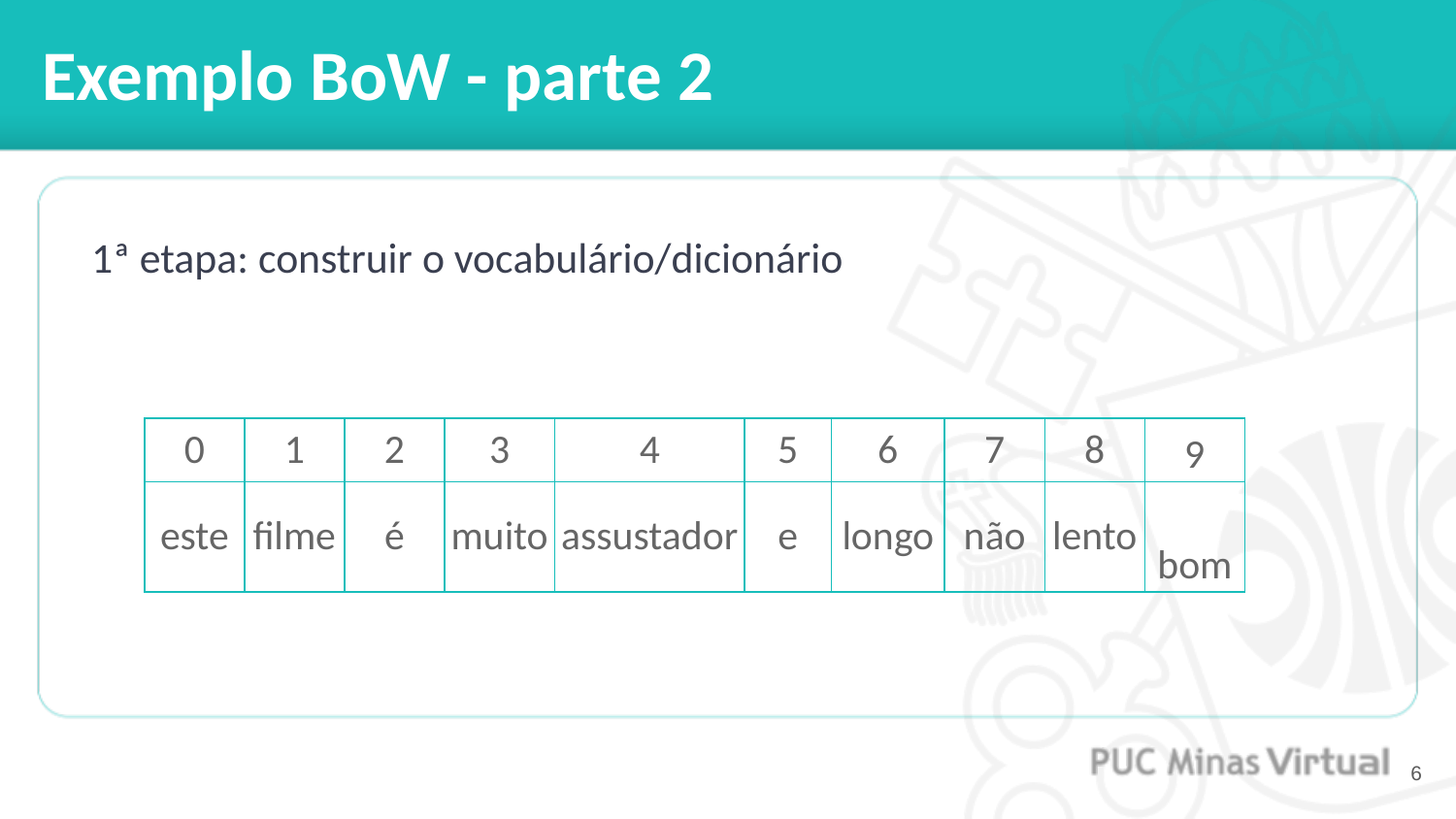

# Exemplo BoW - parte 2
1ª etapa: construir o vocabulário/dicionário
| 0 | 1 | 2 | 3 | 4 | 5 | 6 | 7 | 8 | 9 |
| --- | --- | --- | --- | --- | --- | --- | --- | --- | --- |
| este | filme | é | muito | assustador | e | longo | não | lento | bom |
6